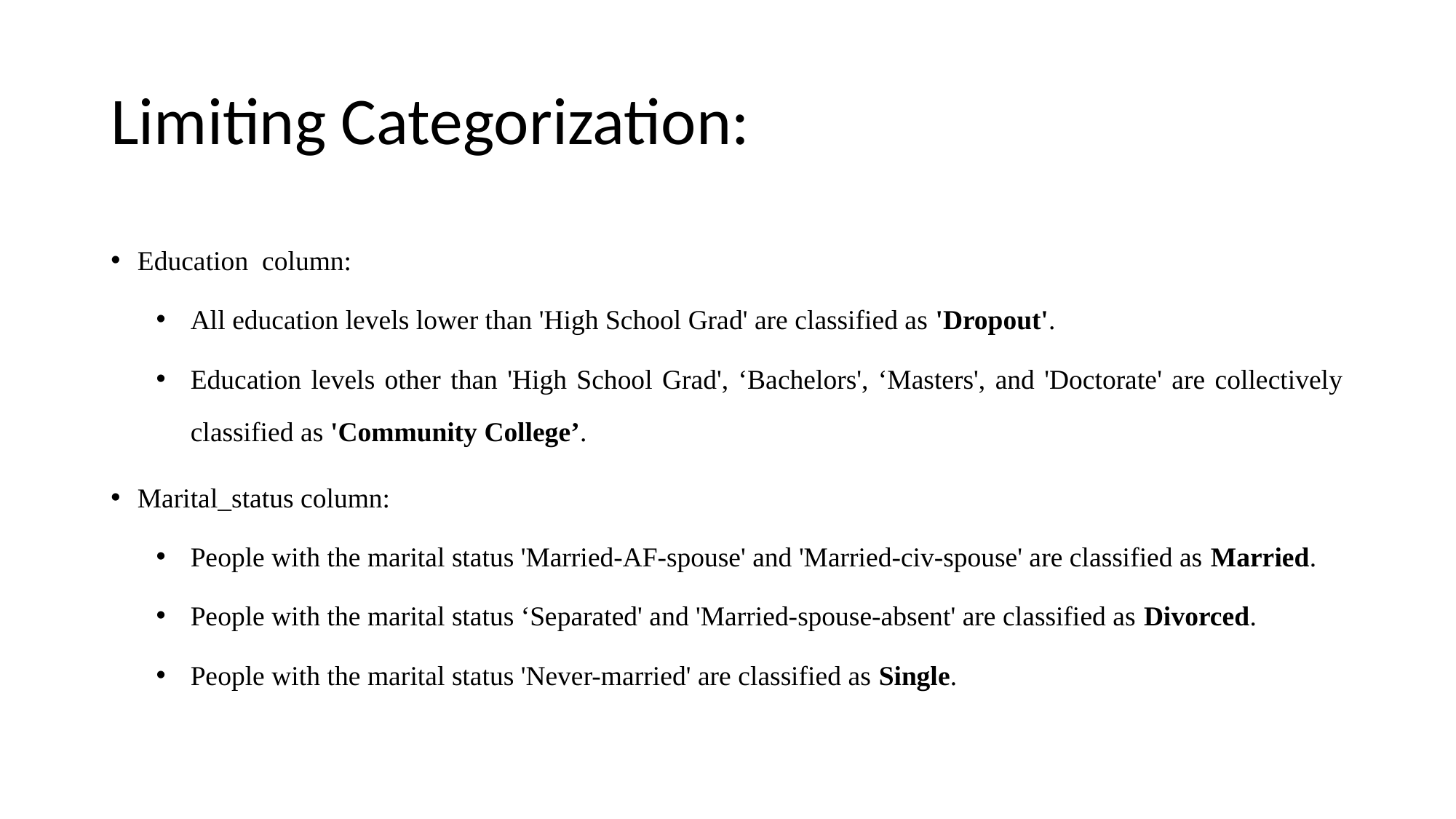

# Limiting Categorization:
Education  column:
All education levels lower than 'High School Grad' are classified as 'Dropout'.
Education levels other than 'High School Grad', ‘Bachelors', ‘Masters', and 'Doctorate' are collectively classified as 'Community College’.
Marital_status column:
People with the marital status 'Married-AF-spouse' and 'Married-civ-spouse' are classified as Married.
People with the marital status ‘Separated' and 'Married-spouse-absent' are classified as Divorced.
People with the marital status 'Never-married' are classified as Single.